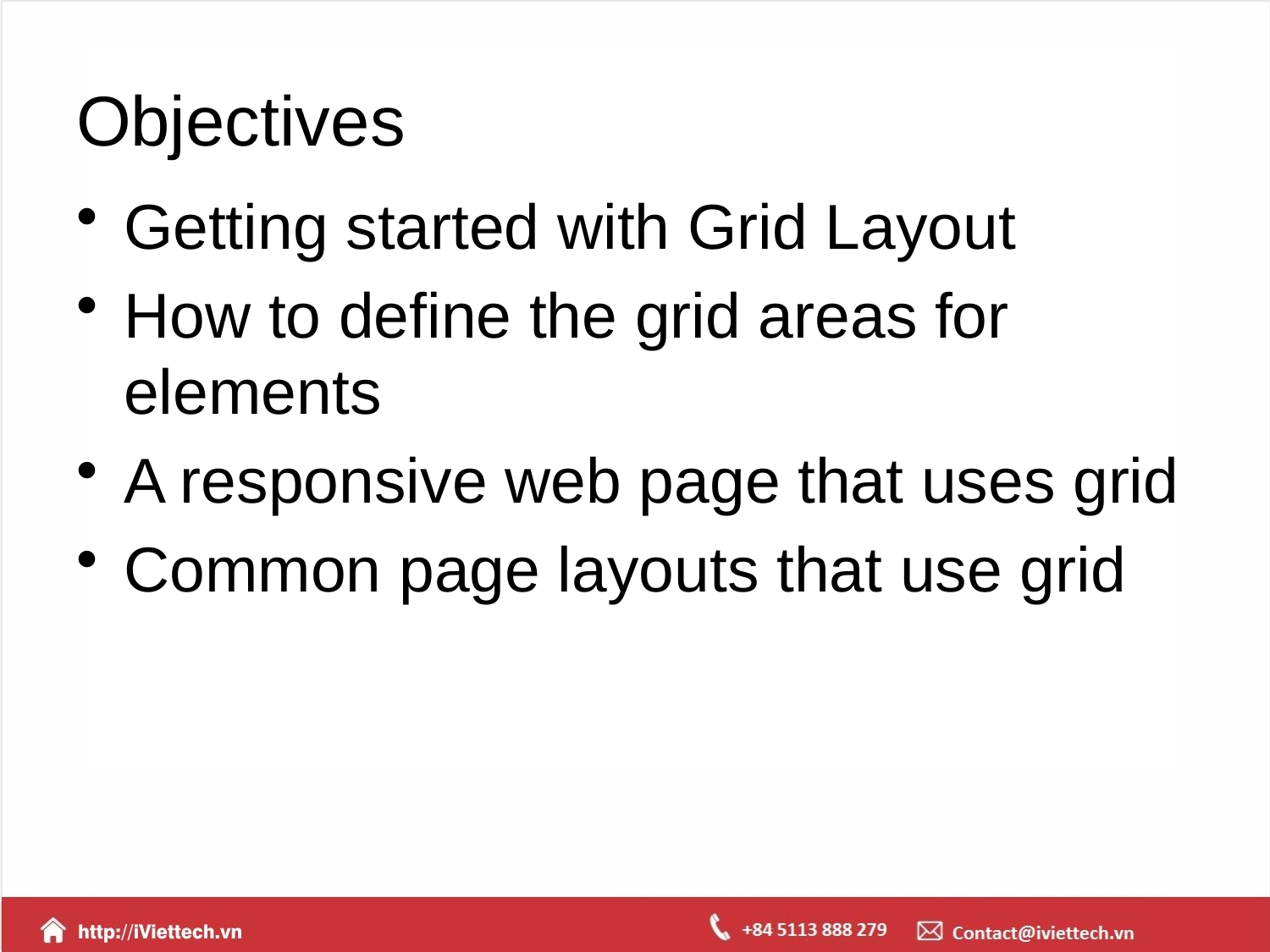

# Objectives
Getting started with Grid Layout
How to define the grid areas for elements
A responsive web page that uses grid
Common page layouts that use grid